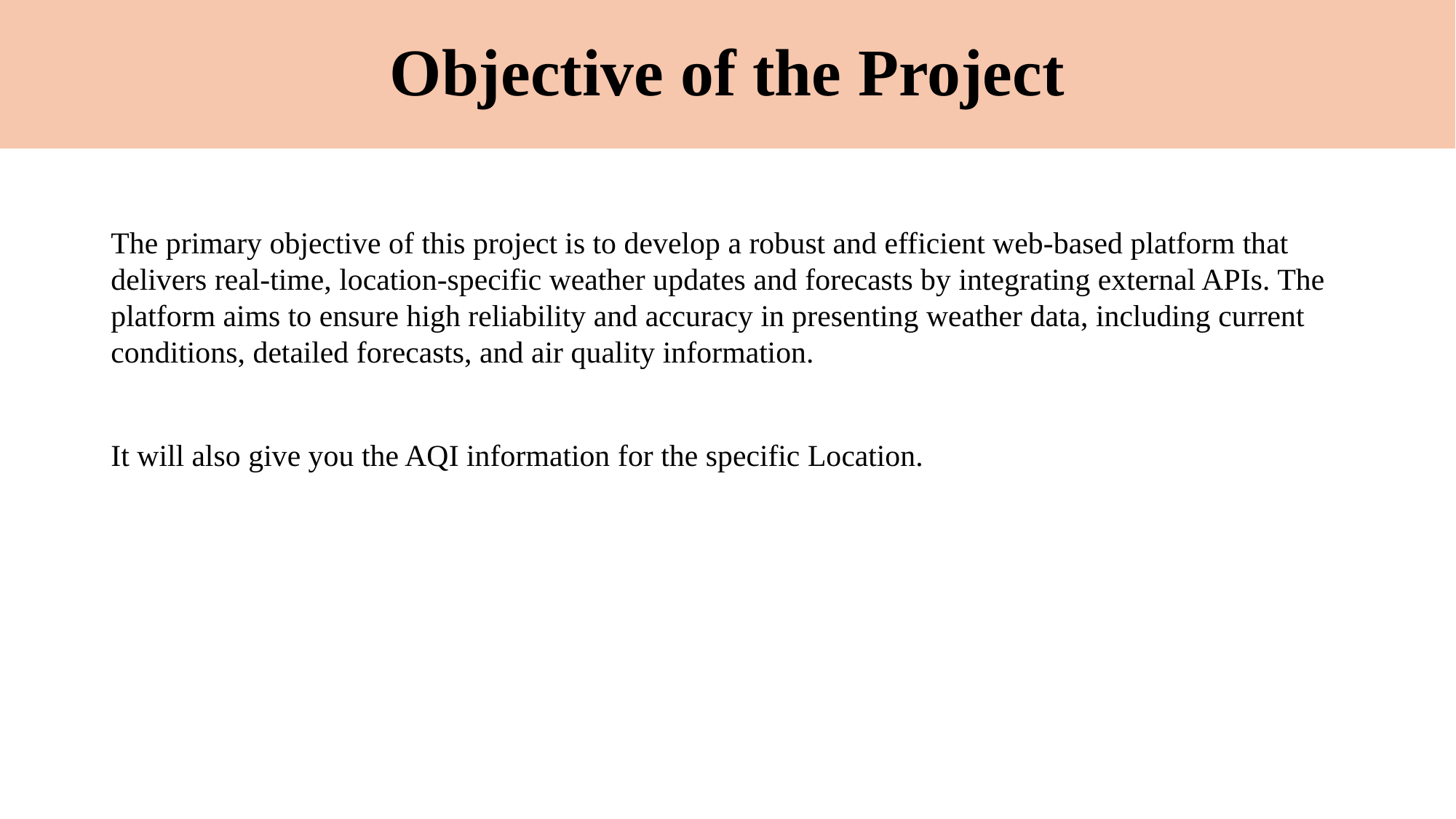

# Objective of the Project
The primary objective of this project is to develop a robust and efficient web-based platform that delivers real-time, location-specific weather updates and forecasts by integrating external APIs. The platform aims to ensure high reliability and accuracy in presenting weather data, including current conditions, detailed forecasts, and air quality information.

It will also give you the AQI information for the specific Location.